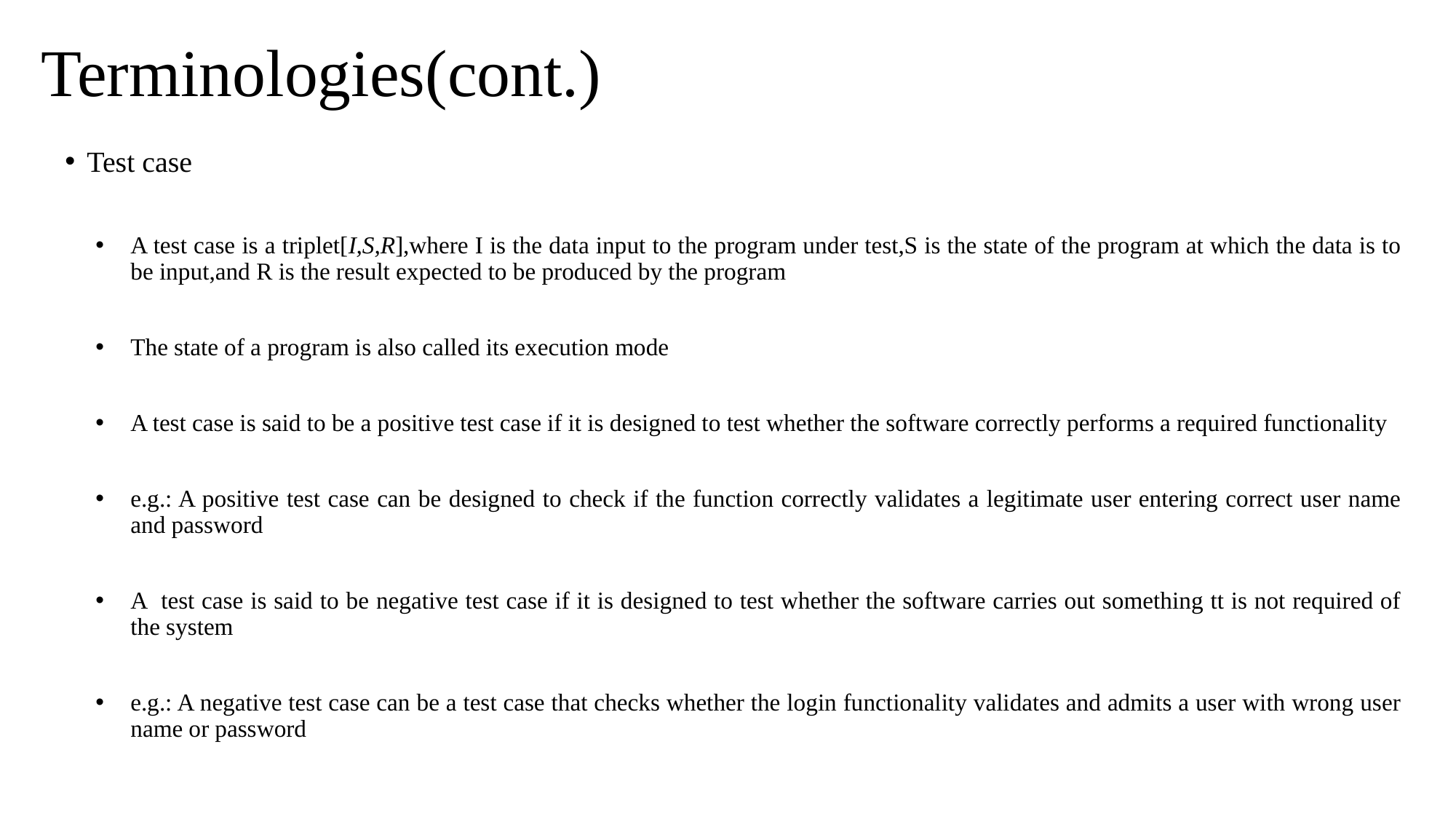

# Terminologies(cont.)
Test case

A test case is a triplet[I,S,R],where I is the data input to the program under test,S is the state of the program at which the data is to be input,and R is the result expected to be produced by the program

The state of a program is also called its execution mode

A test case is said to be a positive test case if it is designed to test whether the software correctly performs a required functionality

e.g.: A positive test case can be designed to check if the function correctly validates a legitimate user entering correct user name and password

A  test case is said to be negative test case if it is designed to test whether the software carries out something tt is not required of the system

e.g.: A negative test case can be a test case that checks whether the login functionality validates and admits a user with wrong user name or password